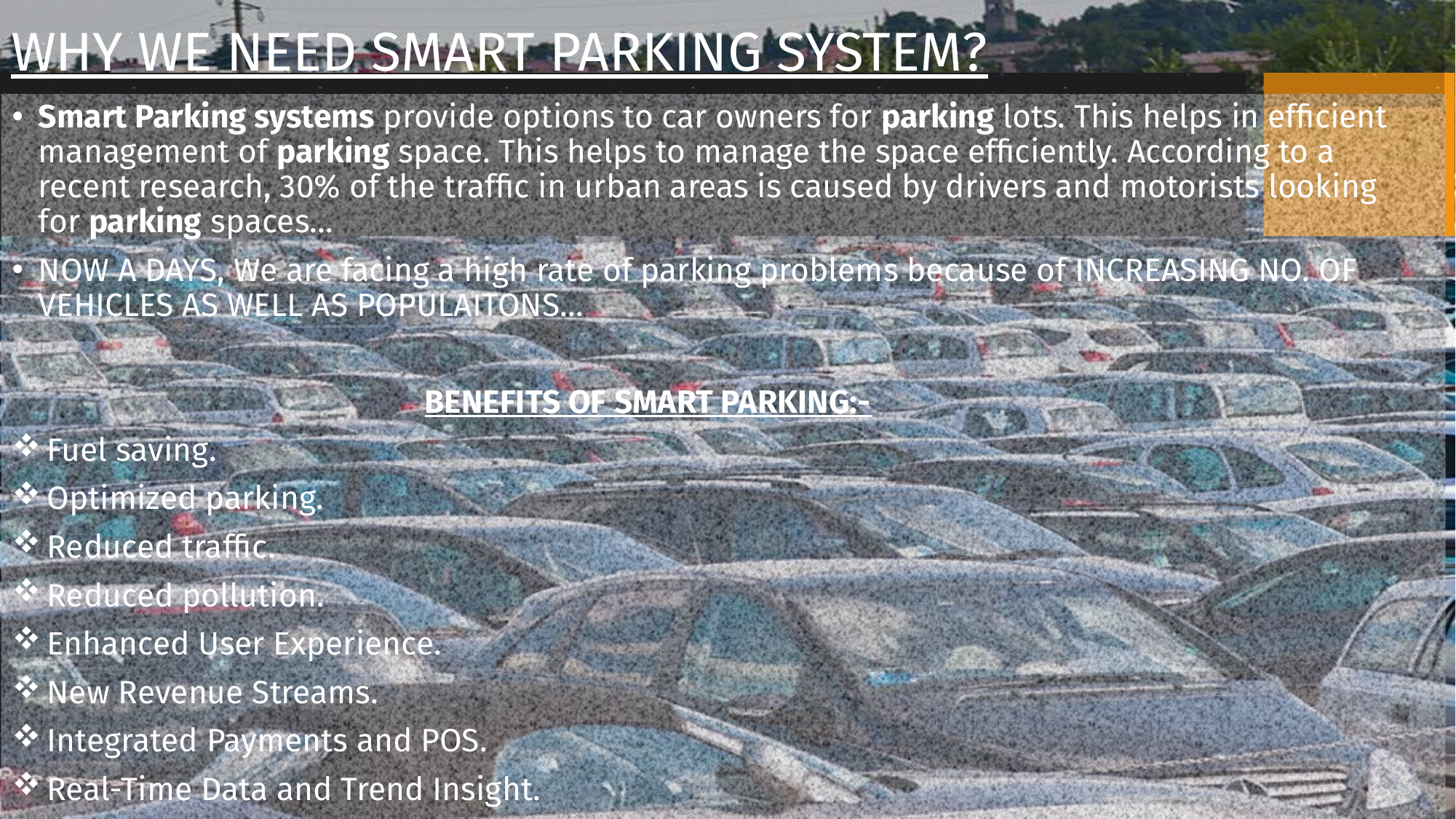

# WHY WE NEED SMART PARKING SYSTEM?
Smart Parking systems provide options to car owners for parking lots. This helps in efficient management of parking space. This helps to manage the space efficiently. According to a recent research, 30% of the traffic in urban areas is caused by drivers and motorists looking for parking spaces…
NOW A DAYS, We are facing a high rate of parking problems because of INCREASING NO. OF VEHICLES AS WELL AS POPULAITONS…

                                                      BENEFITS OF SMART PARKING:-
 Fuel saving.
 Optimized parking.
 Reduced traffic.
 Reduced pollution.
 Enhanced User Experience.
 New Revenue Streams.
 Integrated Payments and POS.
 Real-Time Data and Trend Insight.